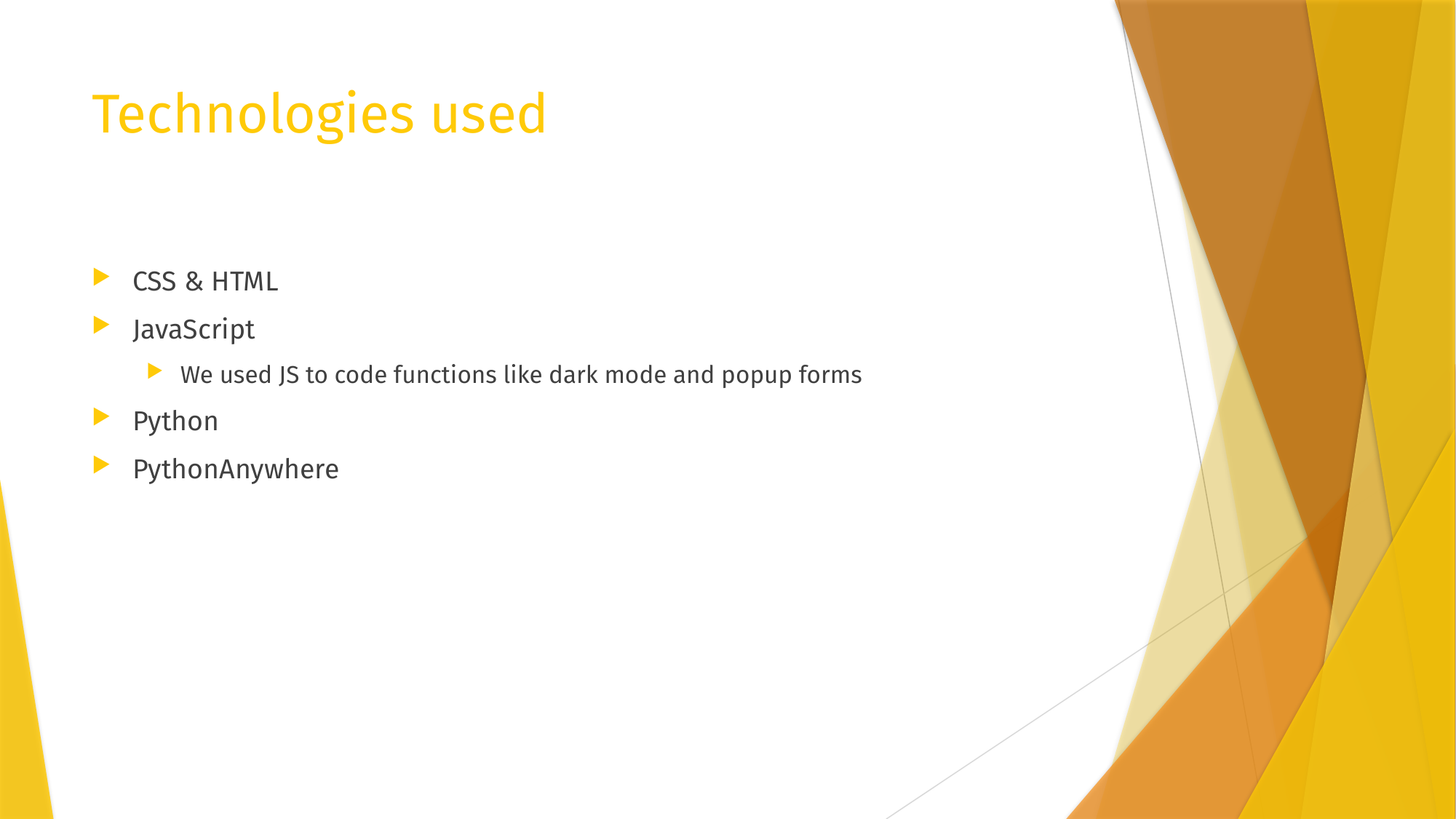

# Technologies used
CSS & HTML
JavaScript
We used JS to code functions like dark mode and popup forms
Python
PythonAnywhere